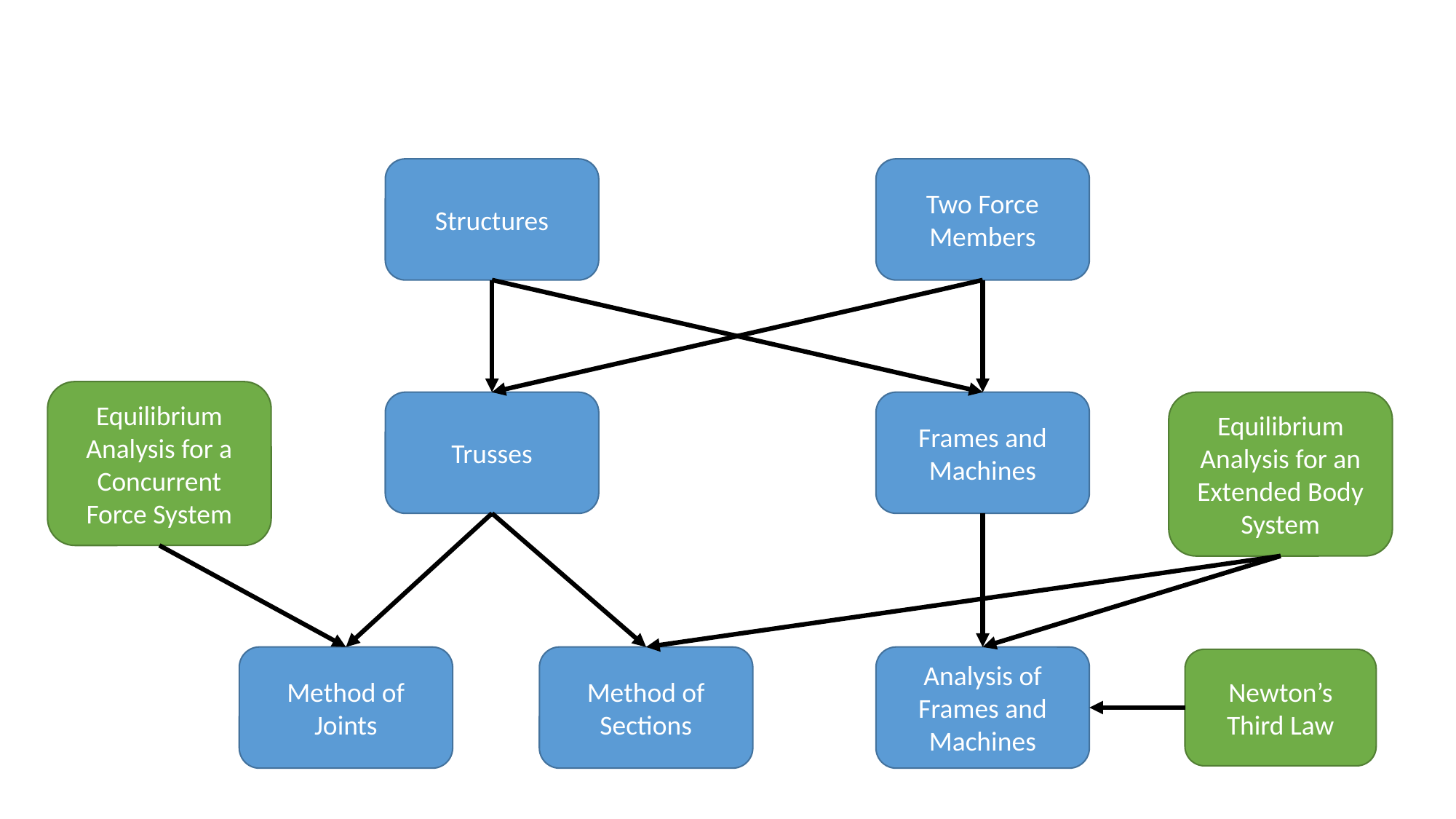

Structures
Two Force Members
Equilibrium Analysis for a Concurrent Force System
Trusses
Frames and Machines
Equilibrium Analysis for an Extended Body System
Method of Joints
Method of Sections
Analysis of Frames and Machines
Newton’s Third Law